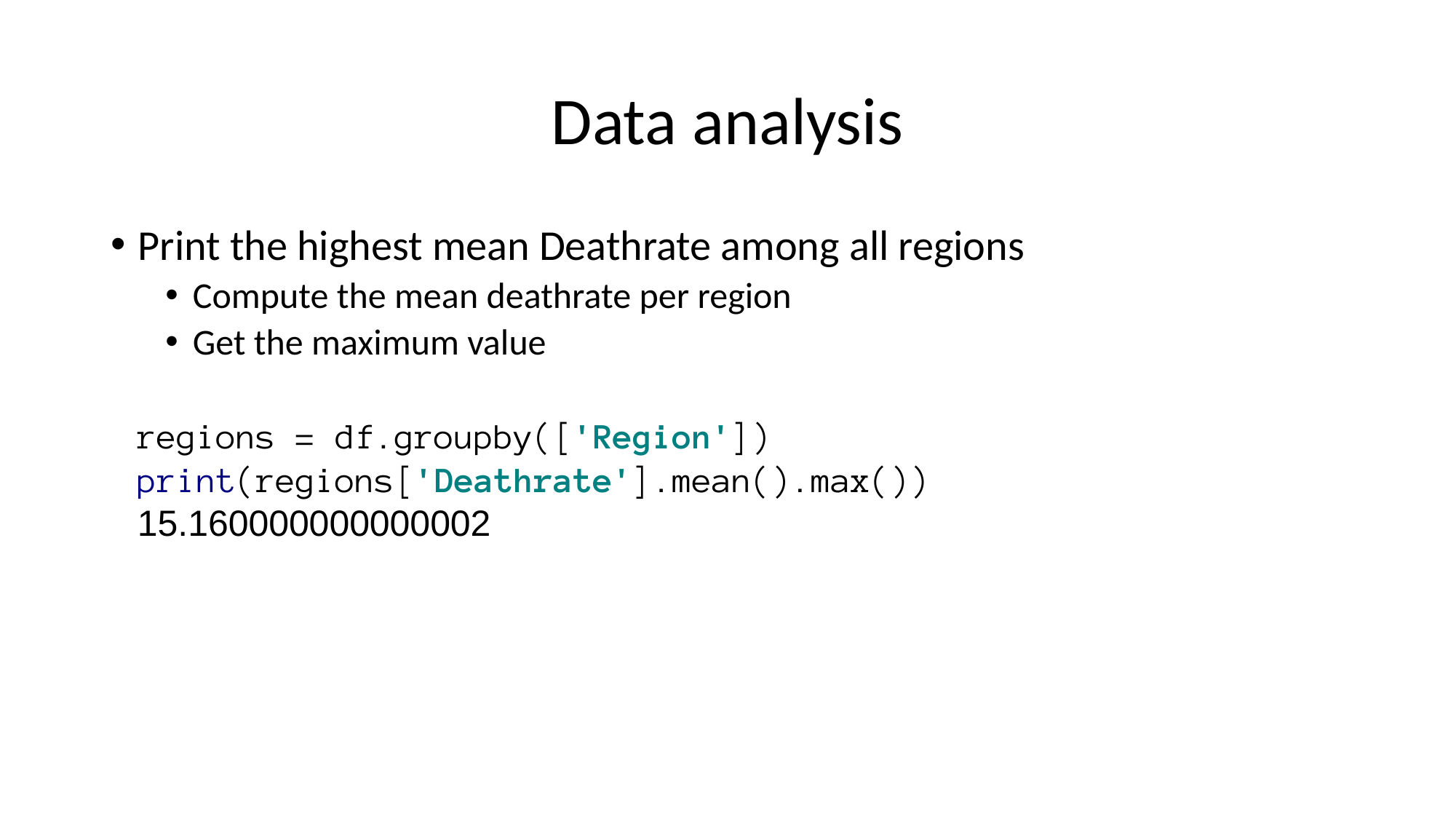

# Data analysis
Print the highest mean Deathrate among all regions
Compute the mean deathrate per region
Get the maximum value

regions = df.groupby(['Region'])
print(regions['Deathrate'].mean().max())
15.160000000000002
31